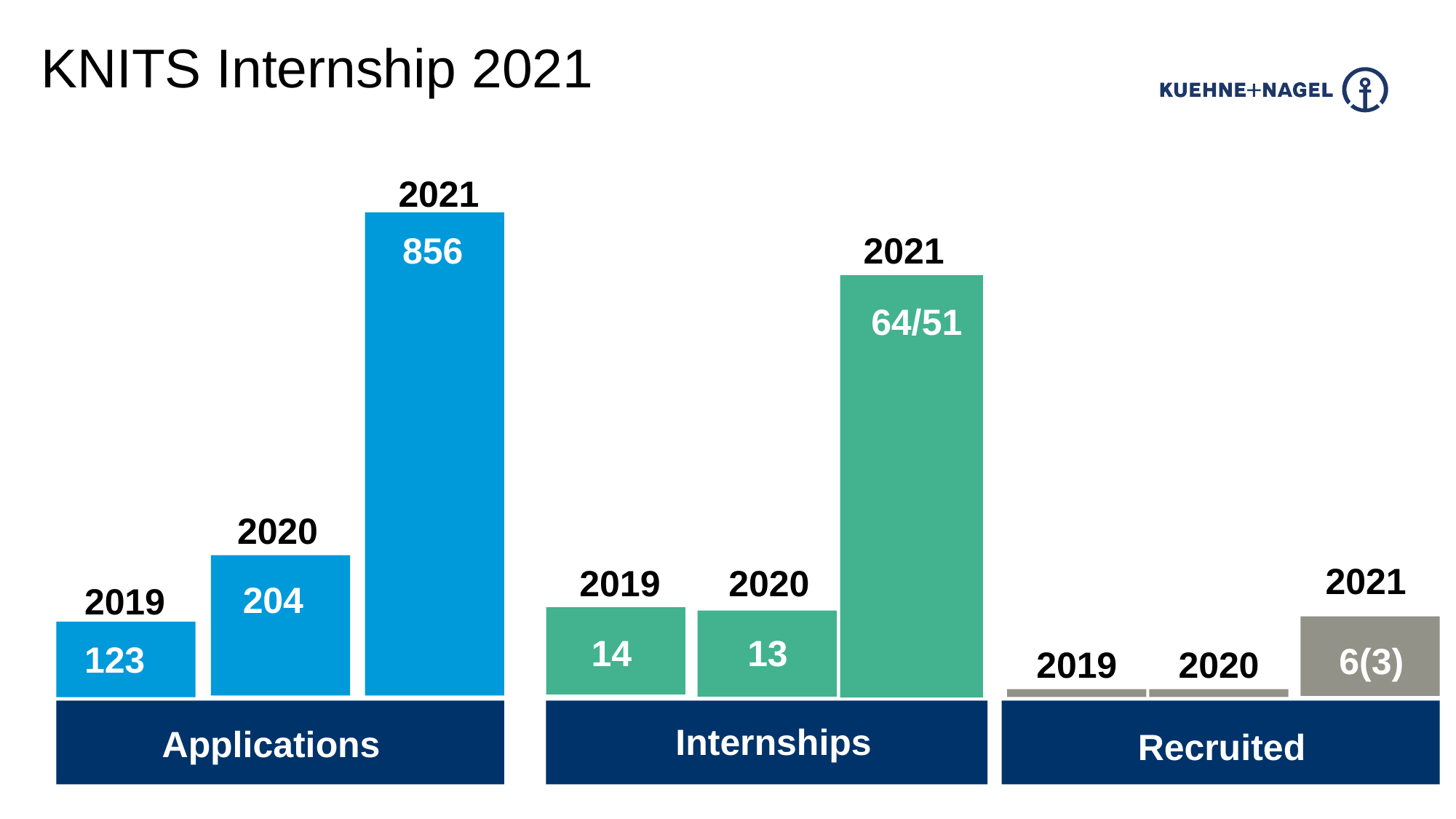

KNITS Internship 2021
2021
Applications

856
2021

64/51
123
Software Analyst
2020
123
123
123
14
14
14
2021

2019
2020
204
2019

14
13
123
6(3)
2019
2020

Internships
Applications
Recruited